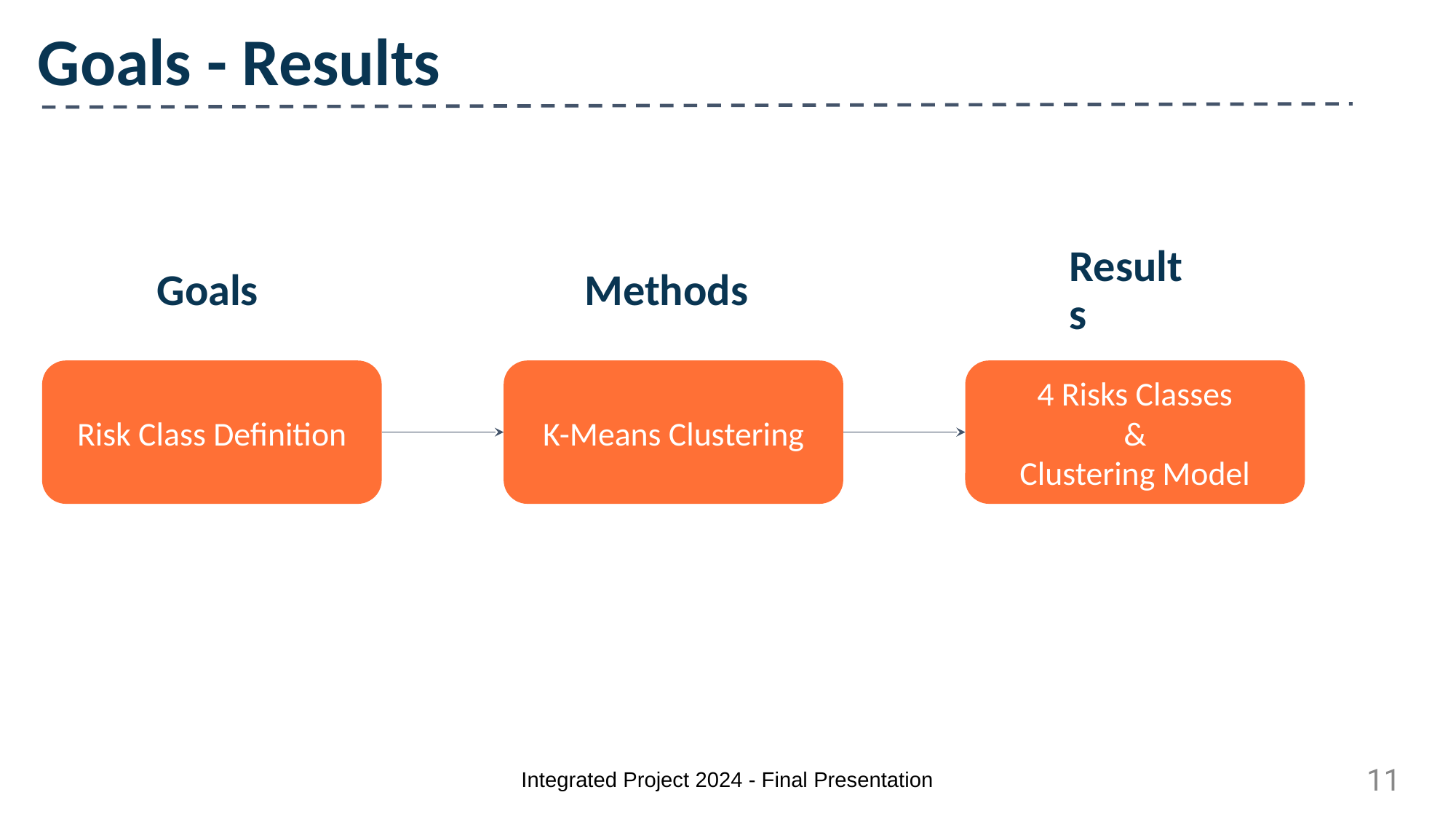

# Goals - Results
Goals
Methods
Results
Risk Class Definition
K-Means Clustering
4 Risks Classes
&
Clustering Model
Integrated Project 2024 - Final Presentation
11